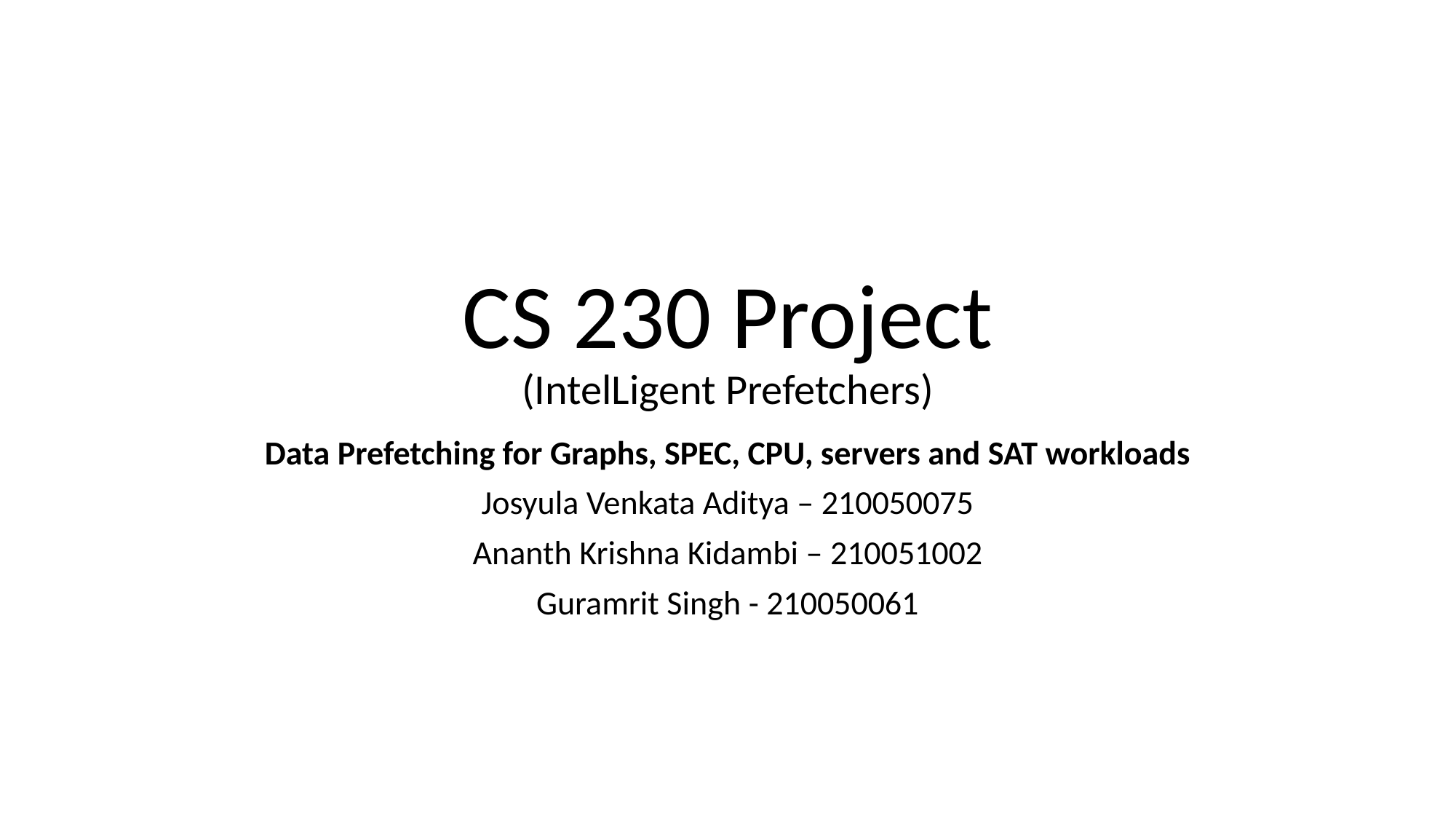

# CS 230 Project (IntelLigent Prefetchers)
Data Prefetching for Graphs, SPEC, CPU, servers and SAT workloads
Josyula Venkata Aditya – 210050075
Ananth Krishna Kidambi – 210051002
Guramrit Singh - 210050061